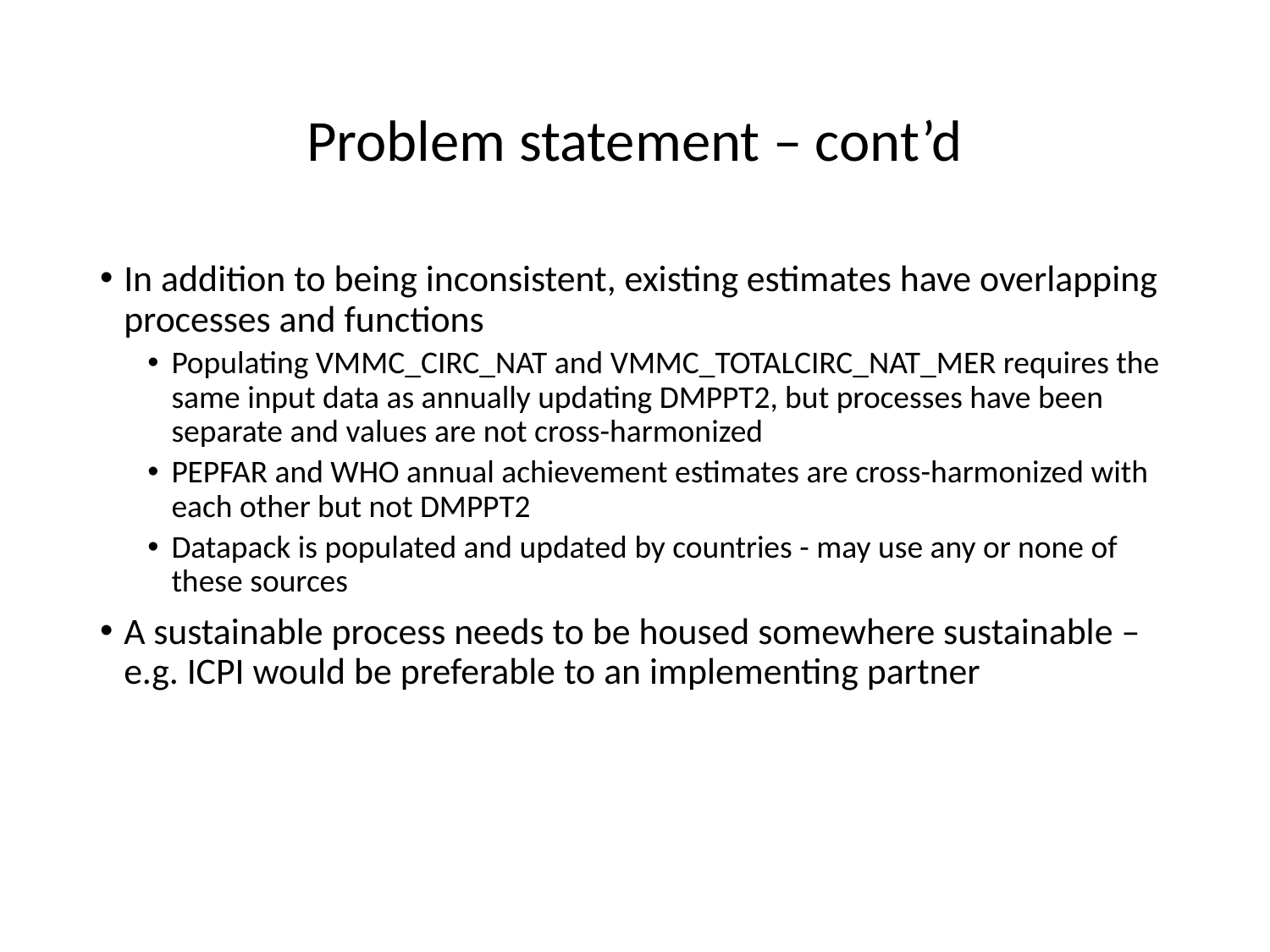

# Problem statement – cont’d
In addition to being inconsistent, existing estimates have overlapping processes and functions
Populating VMMC_CIRC_NAT and VMMC_TOTALCIRC_NAT_MER requires the same input data as annually updating DMPPT2, but processes have been separate and values are not cross-harmonized
PEPFAR and WHO annual achievement estimates are cross-harmonized with each other but not DMPPT2
Datapack is populated and updated by countries - may use any or none of these sources
A sustainable process needs to be housed somewhere sustainable – e.g. ICPI would be preferable to an implementing partner